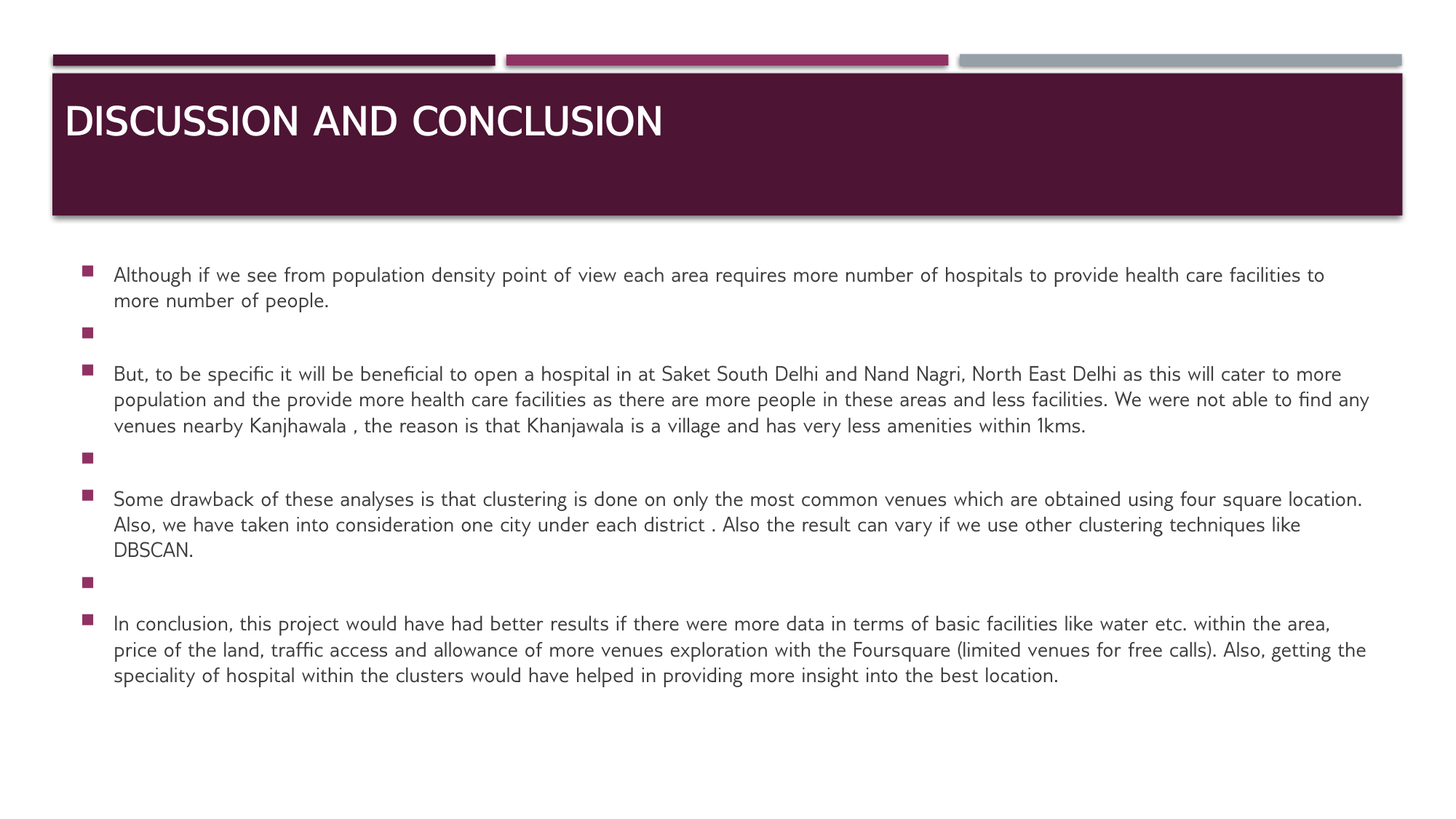

# Discussion and Conclusion
Although if we see from population density point of view each area requires more number of hospitals to provide health care facilities to more number of people.

But, to be specific it will be beneficial to open a hospital in at Saket South Delhi and Nand Nagri, North East Delhi as this will cater to more population and the provide more health care facilities as there are more people in these areas and less facilities. We were not able to find any venues nearby Kanjhawala , the reason is that Khanjawala is a village and has very less amenities within 1kms.

Some drawback of these analyses is that clustering is done on only the most common venues which are obtained using four square location. Also, we have taken into consideration one city under each district . Also the result can vary if we use other clustering techniques like DBSCAN.

In conclusion, this project would have had better results if there were more data in terms of basic facilities like water etc. within the area, price of the land, traffic access and allowance of more venues exploration with the Foursquare (limited venues for free calls). Also, getting the speciality of hospital within the clusters would have helped in providing more insight into the best location.